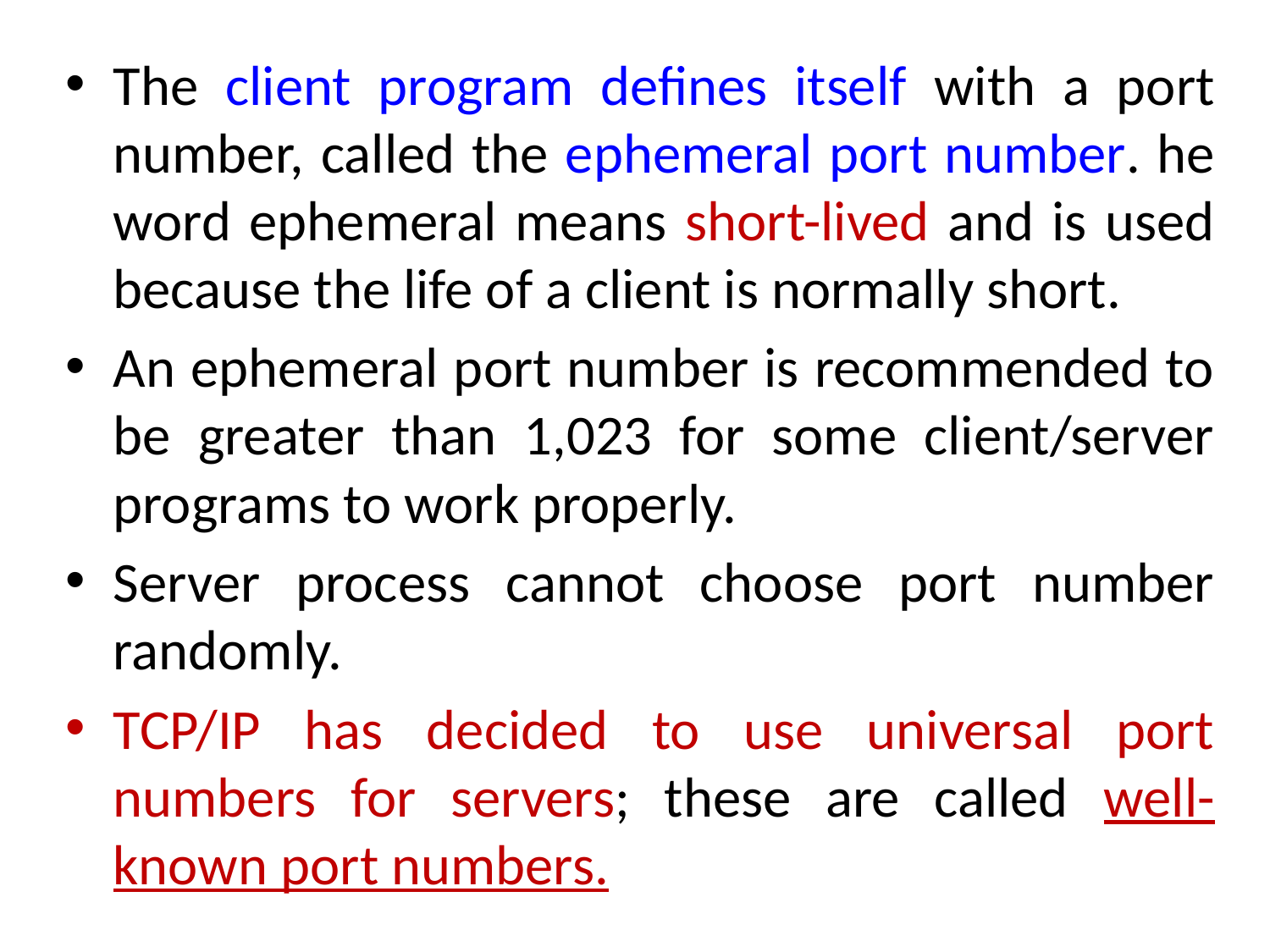

The client program defines itself with a port number, called the ephemeral port number. he word ephemeral means short-lived and is used because the life of a client is normally short.
An ephemeral port number is recommended to be greater than 1,023 for some client/server programs to work properly.
Server process cannot choose port number randomly.
TCP/IP has decided to use universal port numbers for servers; these are called well-known port numbers.